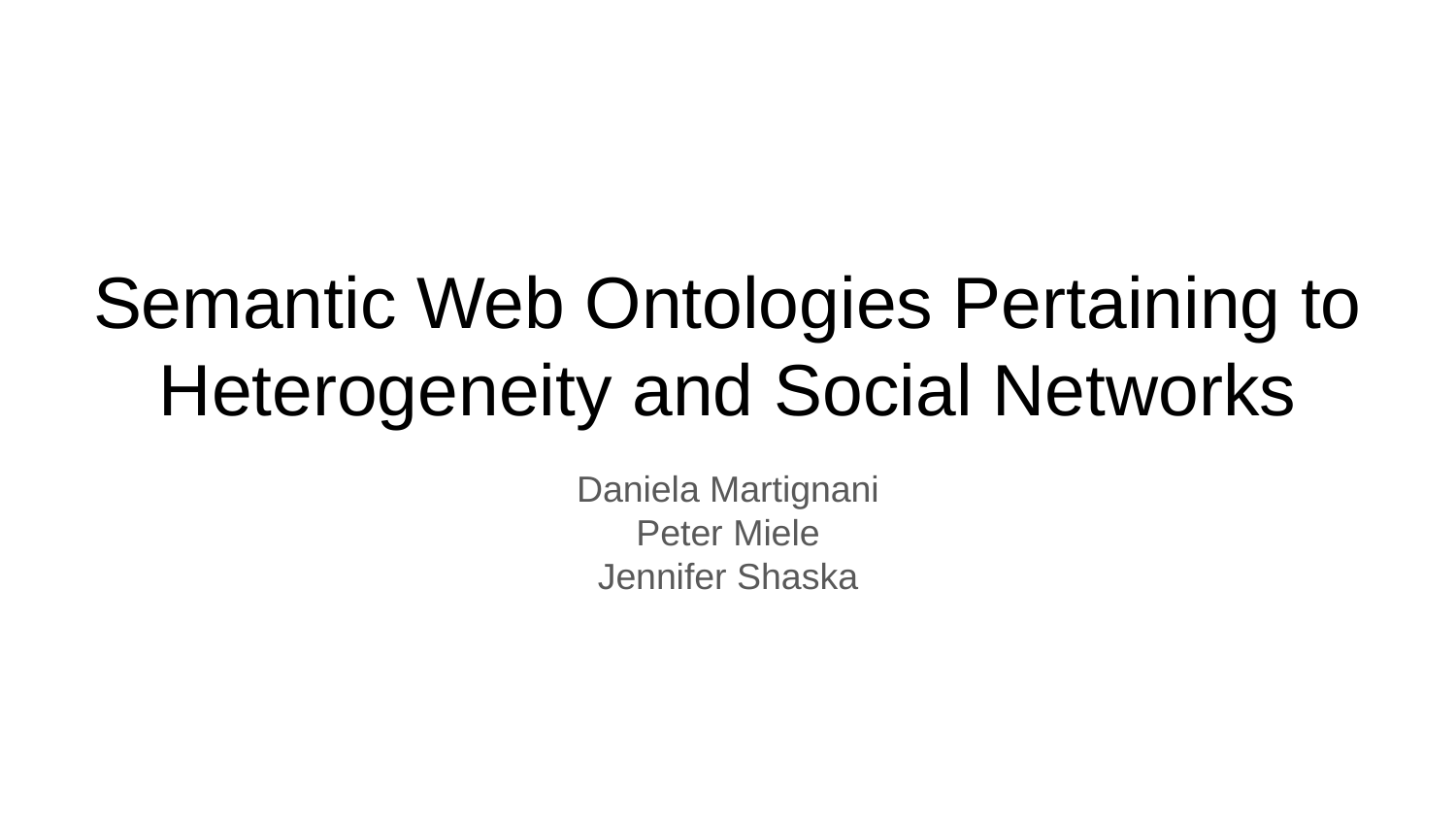

# Semantic Web Ontologies Pertaining to
Heterogeneity and Social Networks
Daniela Martignani
Peter Miele
Jennifer Shaska